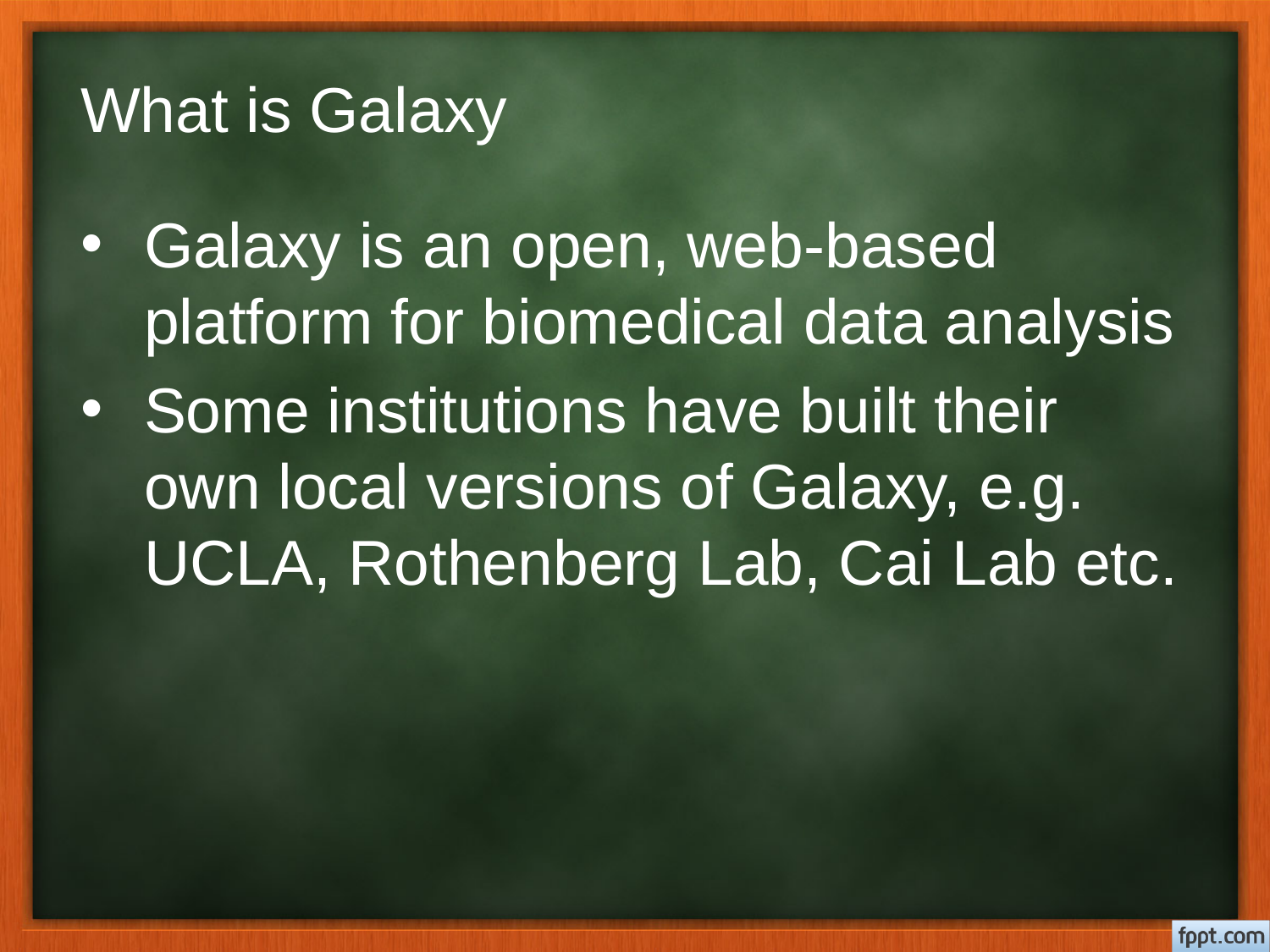

# What is Galaxy
Galaxy is an open, web-based platform for biomedical data analysis
Some institutions have built their own local versions of Galaxy, e.g. UCLA, Rothenberg Lab, Cai Lab etc.